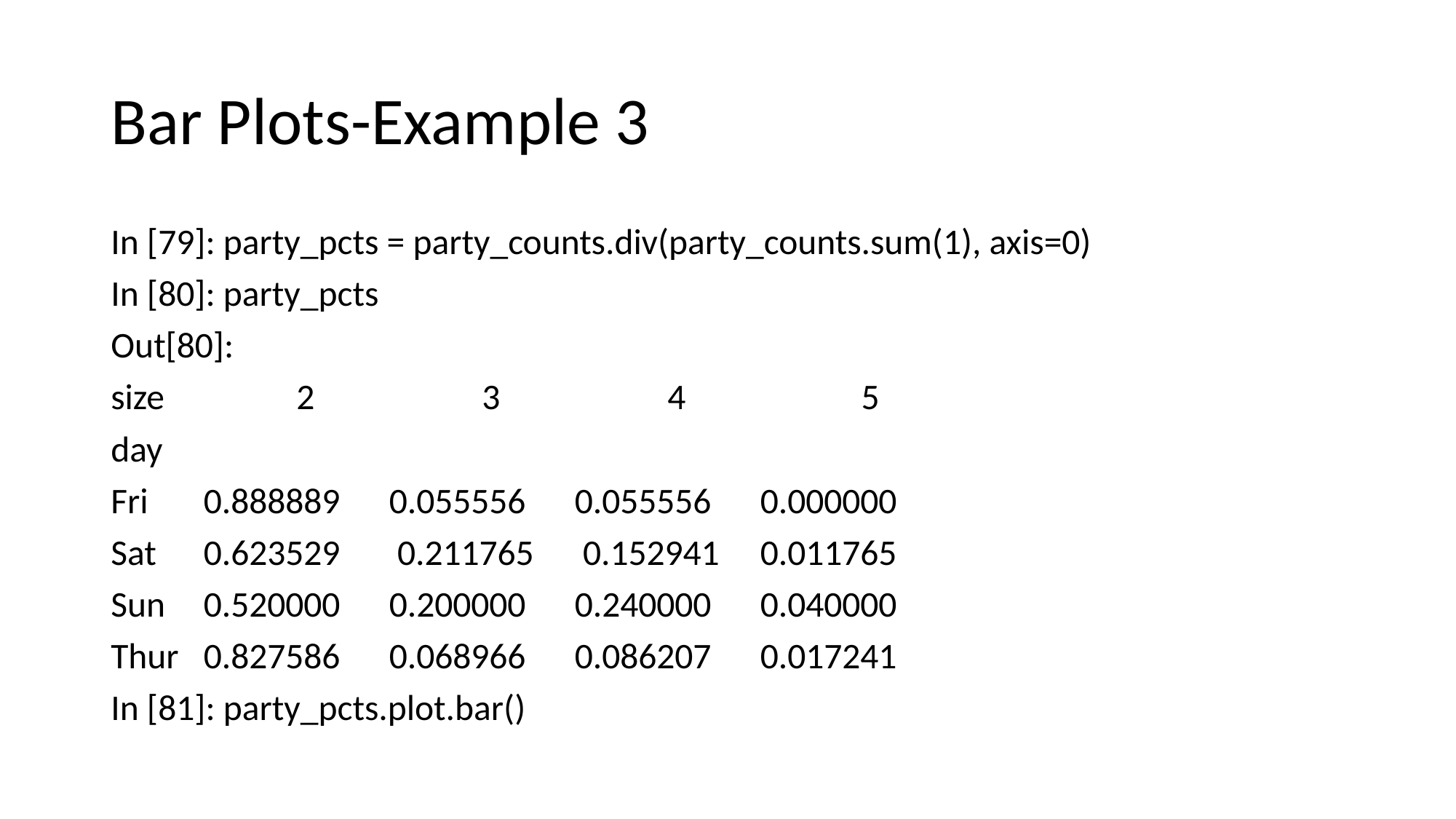

# Bar Plots-Example 3
In [79]: party_pcts = party_counts.div(party_counts.sum(1), axis=0)
In [80]: party_pcts
Out[80]:
size 		2 		3 		4		 5
day
Fri 	0.888889 	0.055556 	0.055556 	0.000000
Sat 	0.623529	 0.211765	 0.152941 	0.011765
Sun 	0.520000 	0.200000 	0.240000 	0.040000
Thur 	0.827586 	0.068966 	0.086207 	0.017241
In [81]: party_pcts.plot.bar()